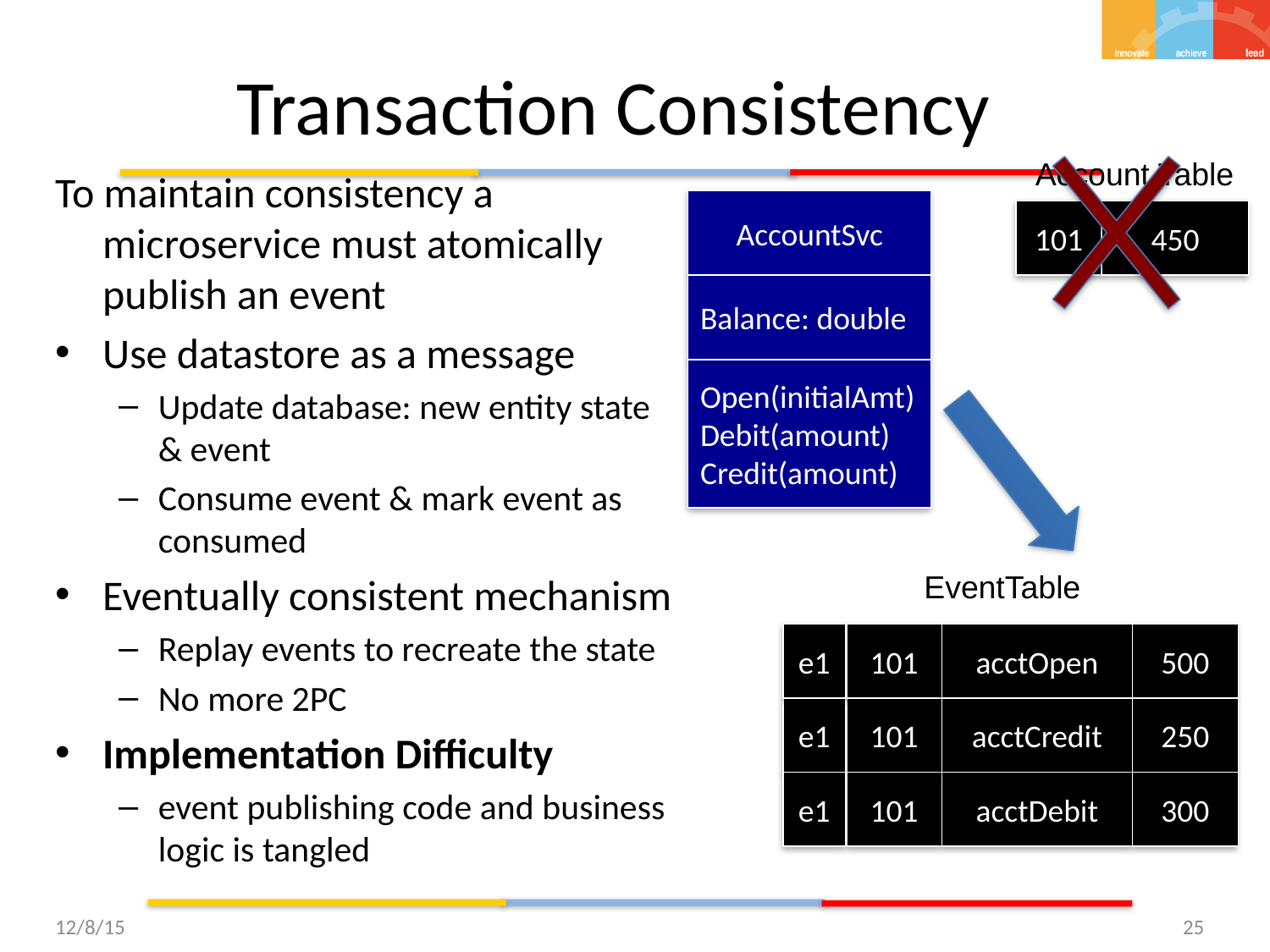

# Transaction Consistency

Account Table
101
450
To maintain consistency a microservice must atomically publish an event
Use datastore as a message
Update database: new entity state & event
Consume event & mark event as consumed
Eventually consistent mechanism
Replay events to recreate the state
No more 2PC
Implementation Difficulty
event publishing code and business logic is tangled
AccountSvc
Balance: double
Open(initialAmt)
Debit(amount)
Credit(amount)

EventTable
e1
101
acctOpen
500
e1
101
acctCredit
250
e1
101
acctDebit
300
12/8/15
25